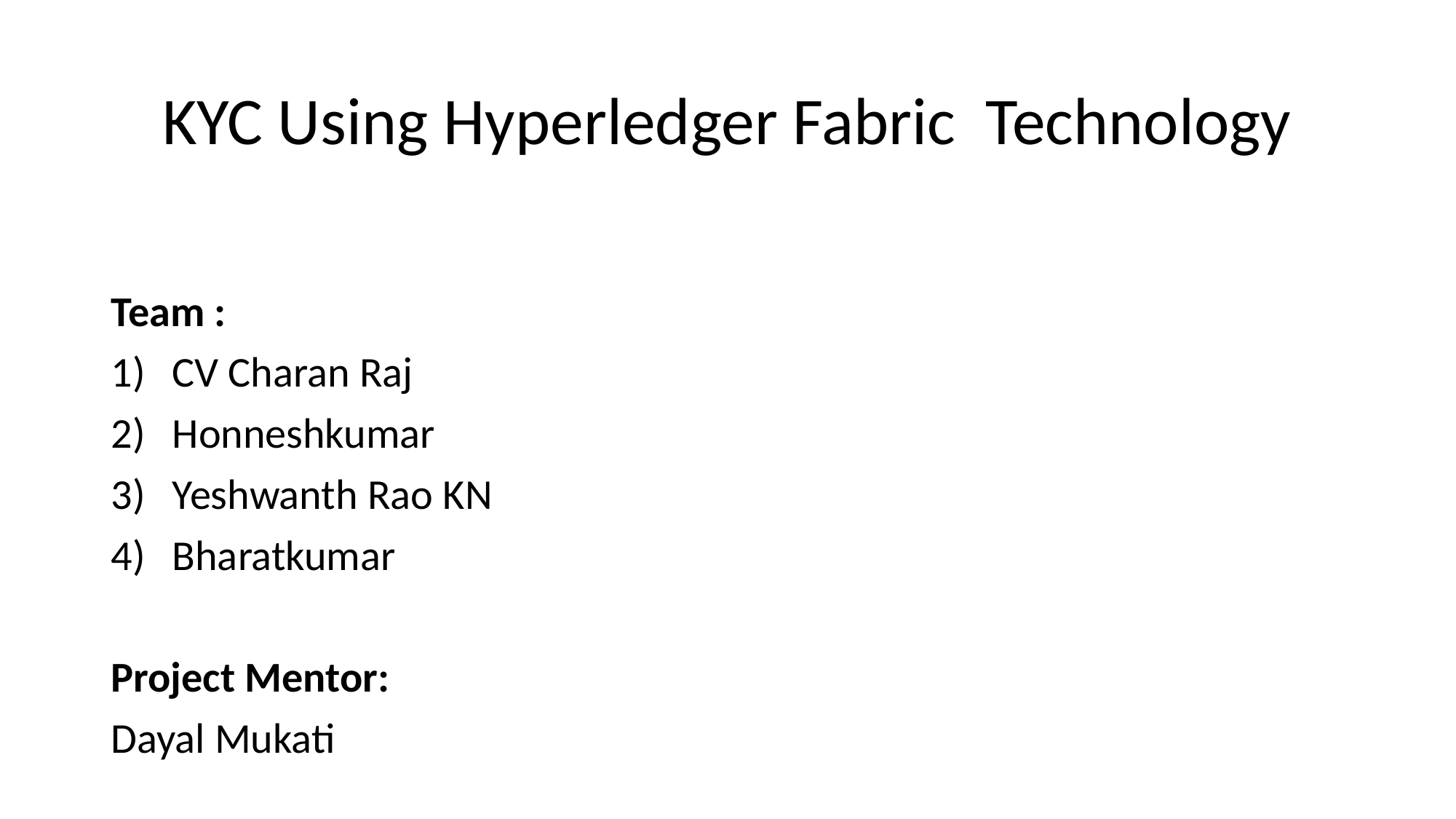

# KYC Using Hyperledger Fabric  Technology

Team :
CV Charan Raj
Honneshkumar
Yeshwanth Rao KN
Bharatkumar

Project Mentor:
Dayal Mukati